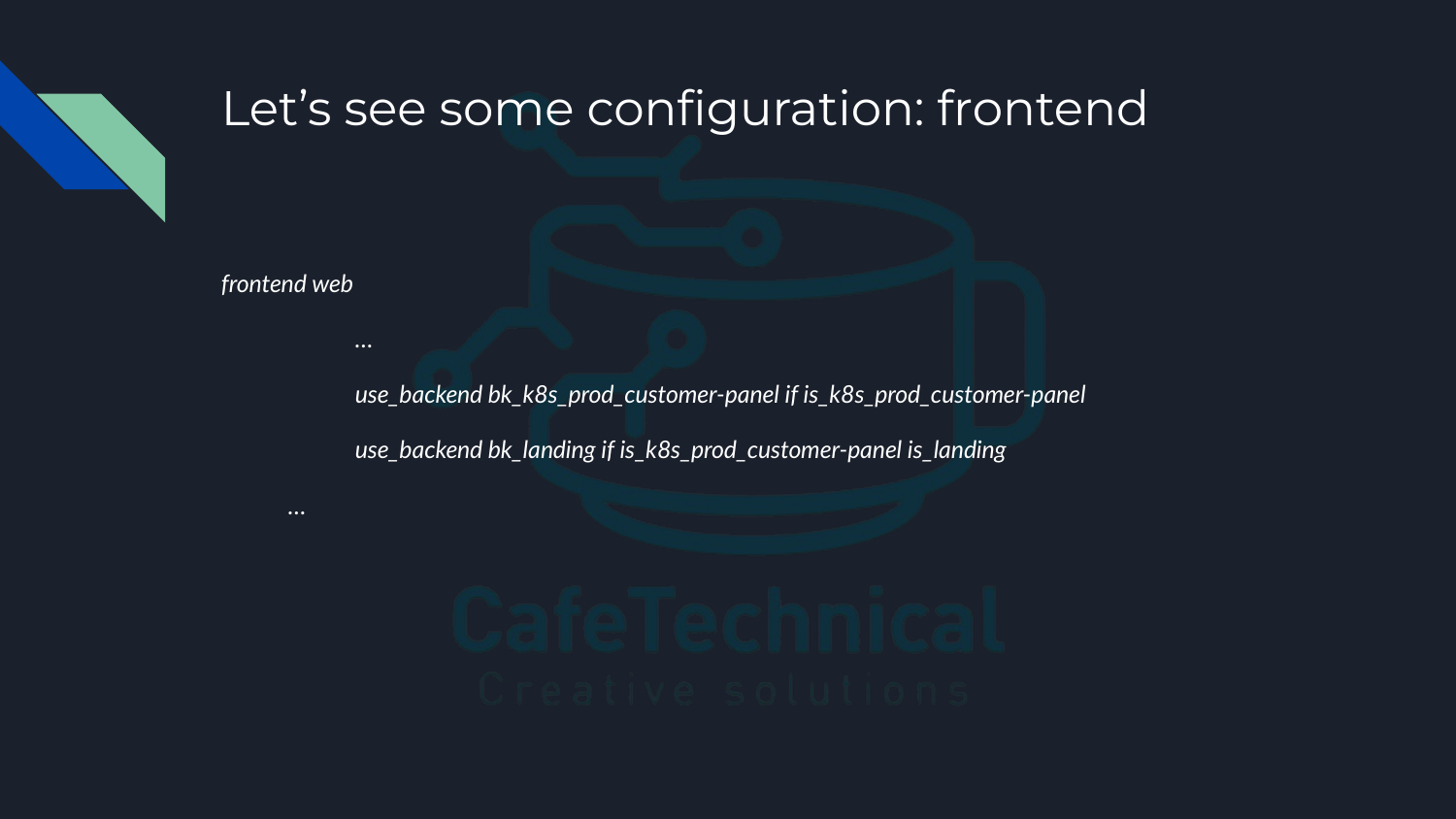

# Let’s see some configuration: frontend
frontend web
	…
    	use_backend bk_k8s_prod_customer-panel if is_k8s_prod_customer-panel
    	use_backend bk_landing if is_k8s_prod_customer-panel is_landing
…